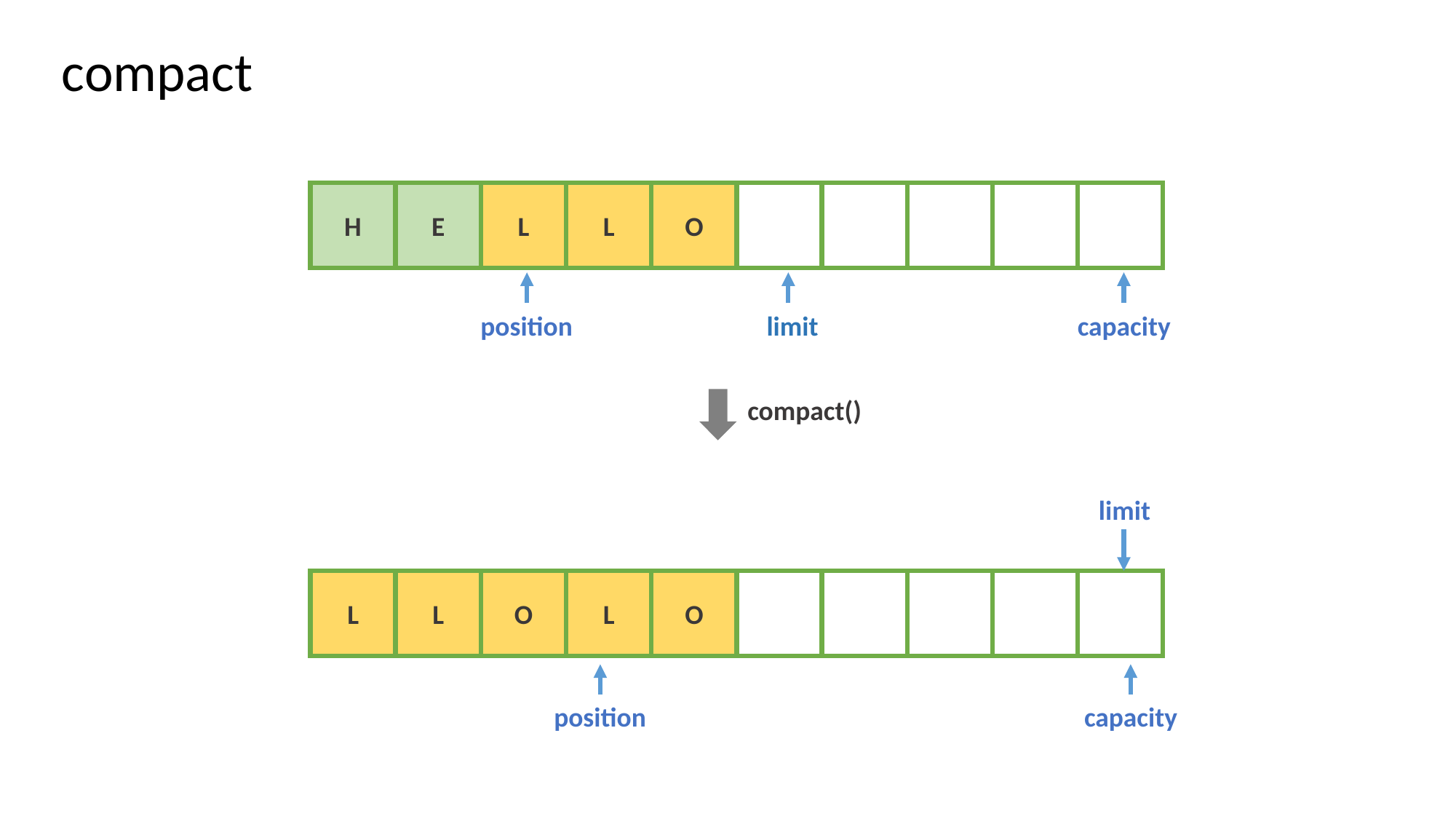

compact
H
E
L
L
O

position
    limit
capacity
compact()

limit
L
L
O
L
O

position
capacity